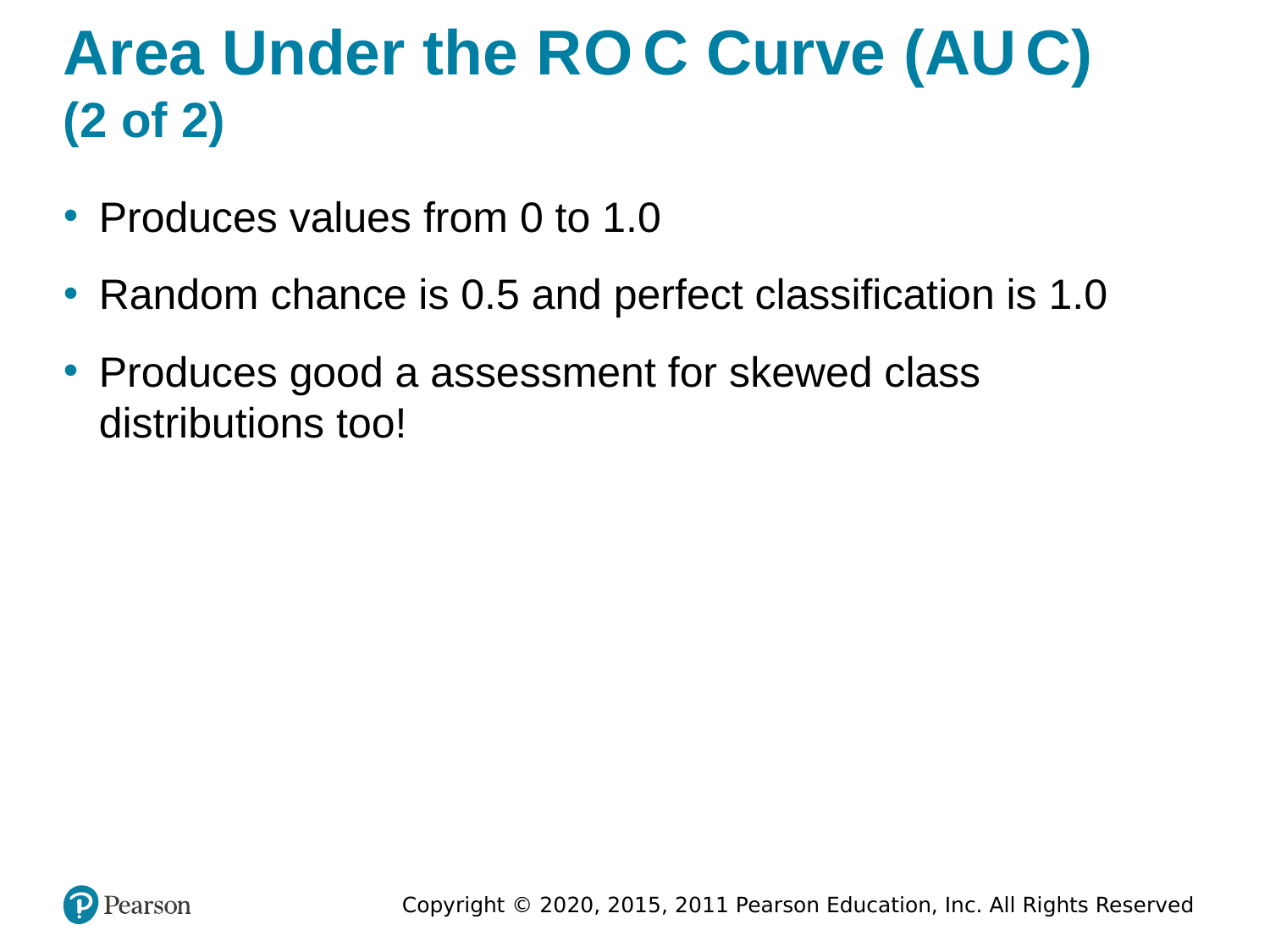

# Area Under the R O C Curve (A U C)     (2 of 2)
Produces values from 0 to 1.0
Random chance is 0.5 and perfect classification is 1.0
Produces good a assessment for skewed class distributions too!